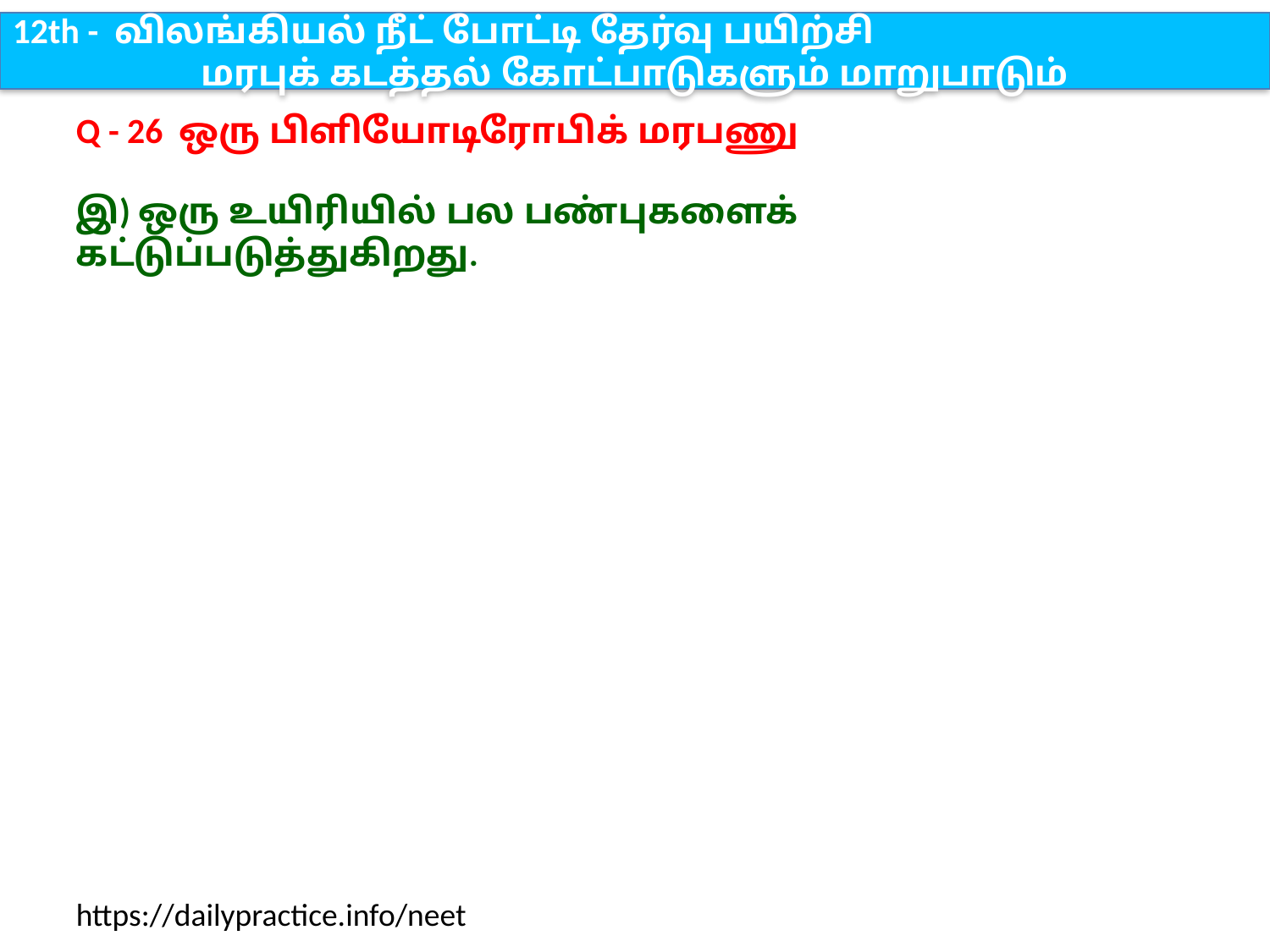

12th -  விலங்கியல் நீட் போட்டி தேர்வு பயிற்சி
மரபுக் கடத்தல் கோட்பாடுகளும் மாறுபாடும்

Q - 26  ஒரு பிளியோடிரோபிக் மரபணு

இ) ஒரு உயிரியில் பல பண்புகளைக் கட்டுப்படுத்துகிறது.
https://dailypractice.info/neet